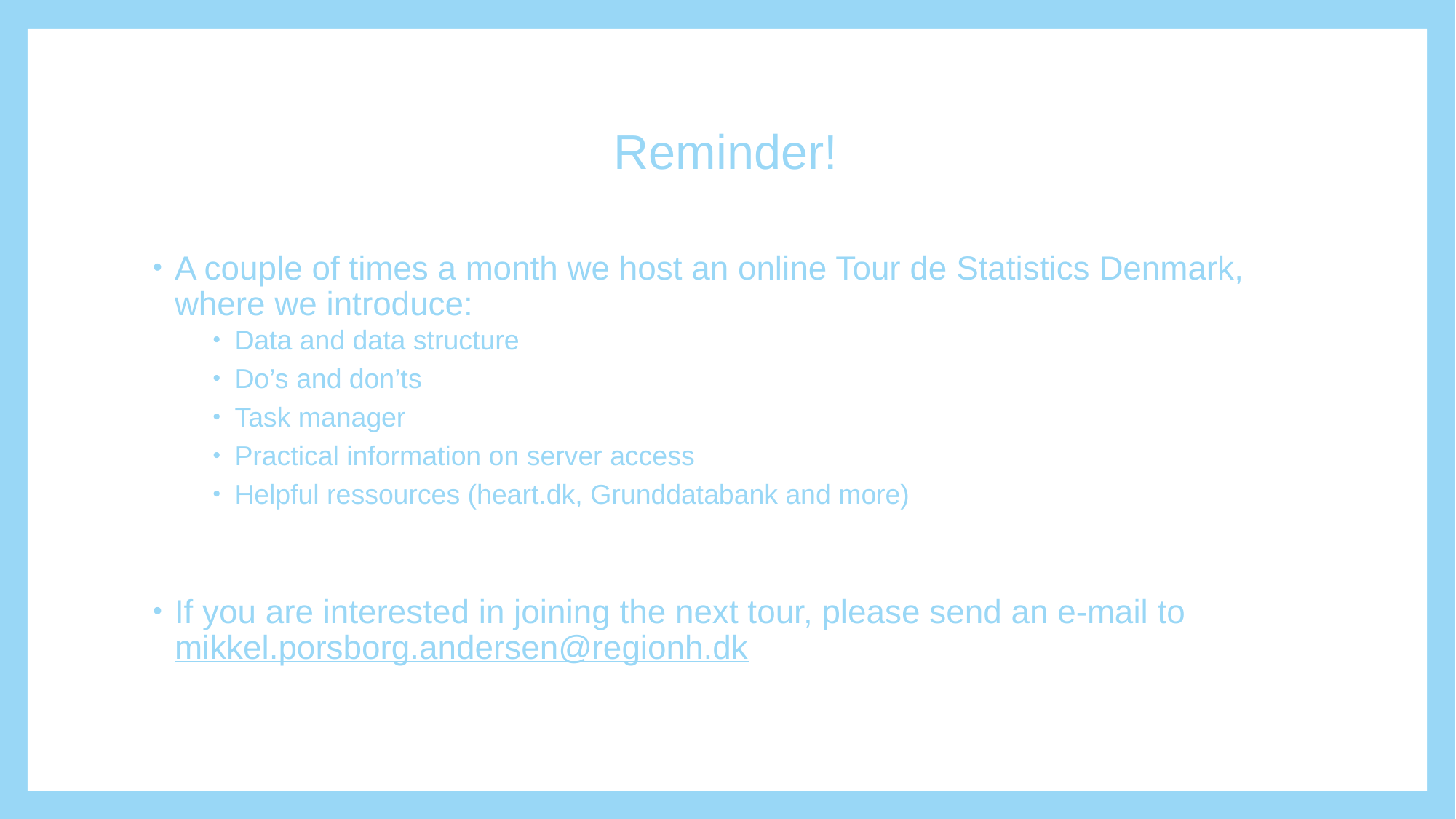

# Reminder!
A couple of times a month we host an online Tour de Statistics Denmark, where we introduce:
Data and data structure
Do’s and don’ts
Task manager
Practical information on server access
Helpful ressources (heart.dk, Grunddatabank and more)

If you are interested in joining the next tour, please send an e-mail to mikkel.porsborg.andersen@regionh.dk